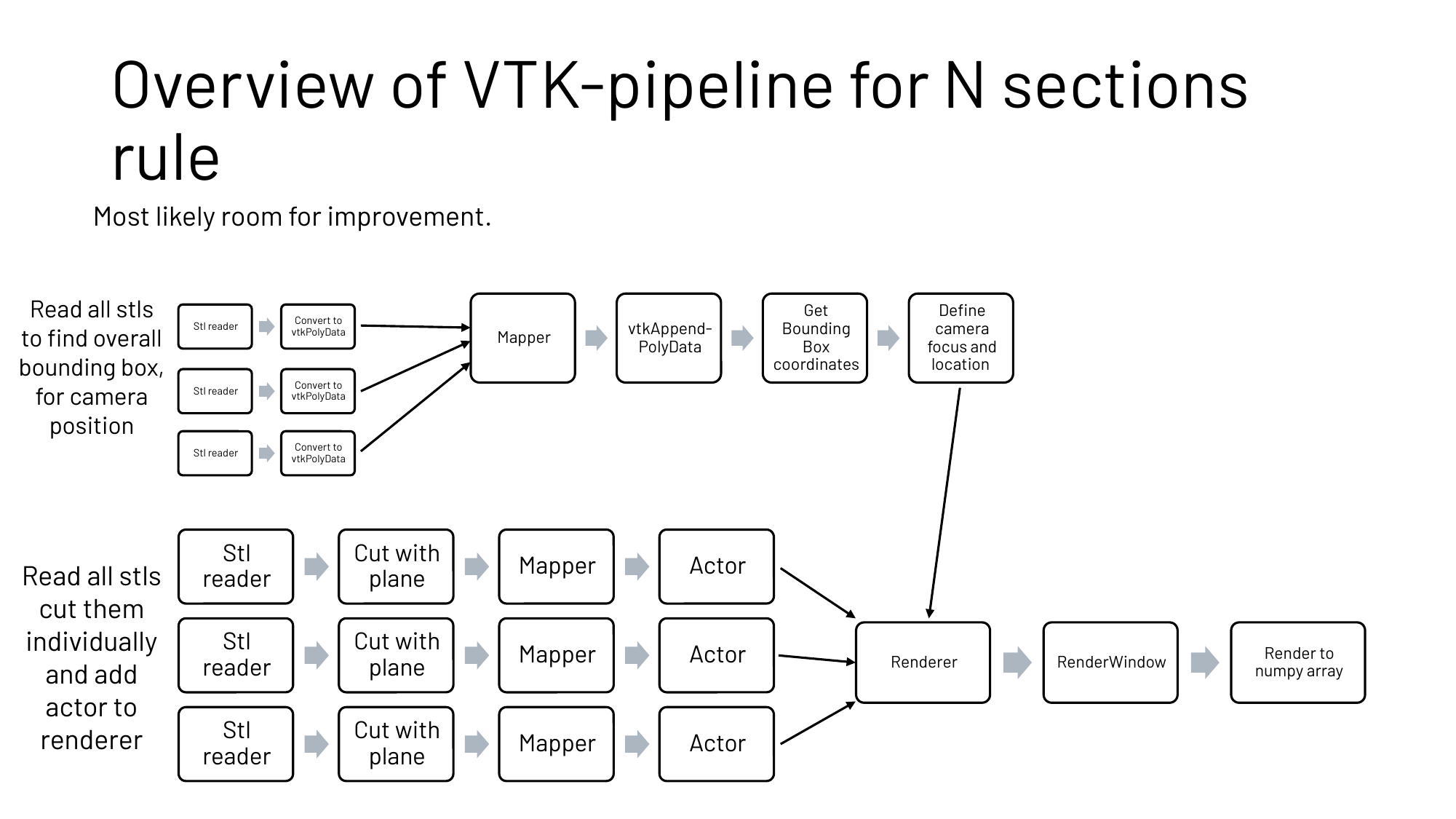

# Overview of VTK-pipeline for N sections rule
Most likely room for improvement.
Mapper

vtkAppend-PolyData

Get Bounding Box coordinates

Define camera focus and location
Read all stls to find overall bounding box, for camera position
Stl reader

Convert to vtkPolyData
Stl reader

Convert to vtkPolyData
Stl reader

Convert to vtkPolyData
Stl reader

Cut with plane

Mapper

Actor
Read all stls cut them individually and add actor to renderer
Renderer

RenderWindow

Render to numpy array
Stl reader

Cut with plane

Mapper

Actor
Stl reader

Cut with plane

Mapper

Actor